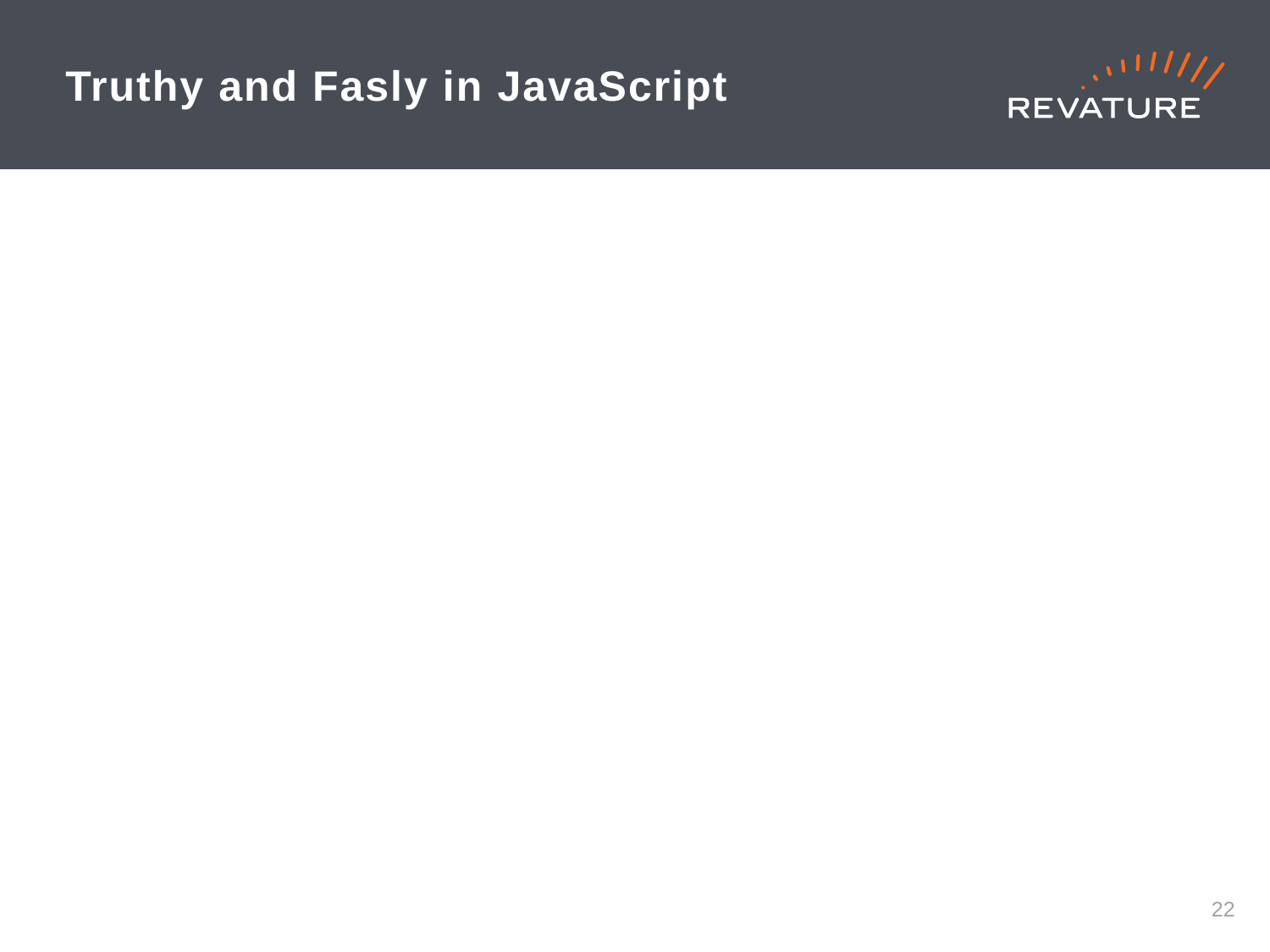

# Truthy and Fasly in JavaScript

22